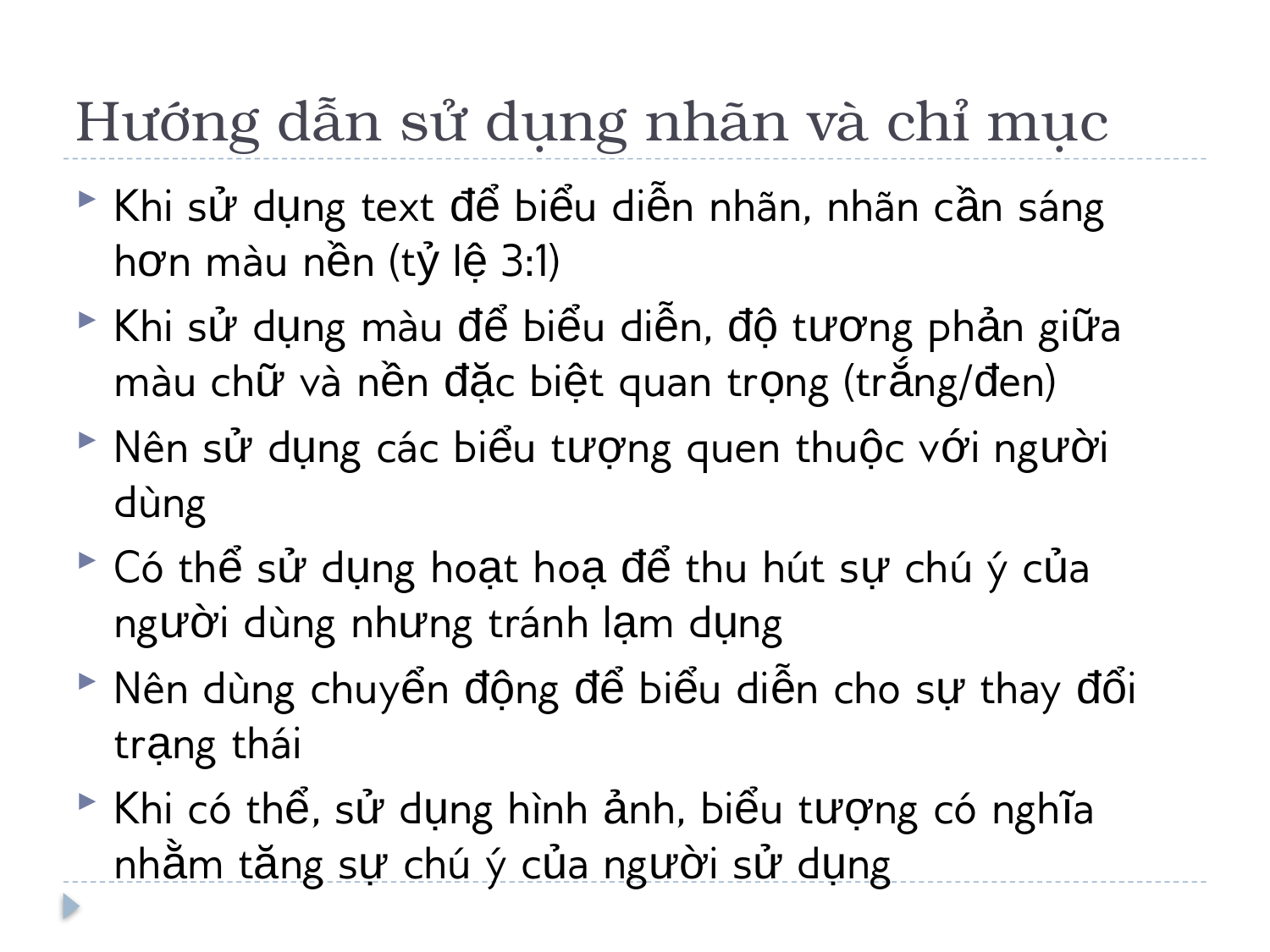

# Hướng dẫn sử dụng nhãn và chỉ mục
Khi sử dụng text để biểu diễn nhãn, nhãn cần sáng hơn màu nền (tỷ lệ 3:1)
Khi sử dụng màu để biểu diễn, độ tương phản giữa màu chữ và nền đặc biệt quan trọng (trắng/đen)
Nên sử dụng các biểu tượng quen thuộc với người dùng
Có thể sử dụng hoạt hoạ để thu hút sự chú ý của người dùng nhưng tránh lạm dụng
Nên dùng chuyển động để biểu diễn cho sự thay đổi trạng thái
Khi có thể, sử dụng hình ảnh, biểu tượng có nghĩa nhằm tăng sự chú ý của người sử dụng